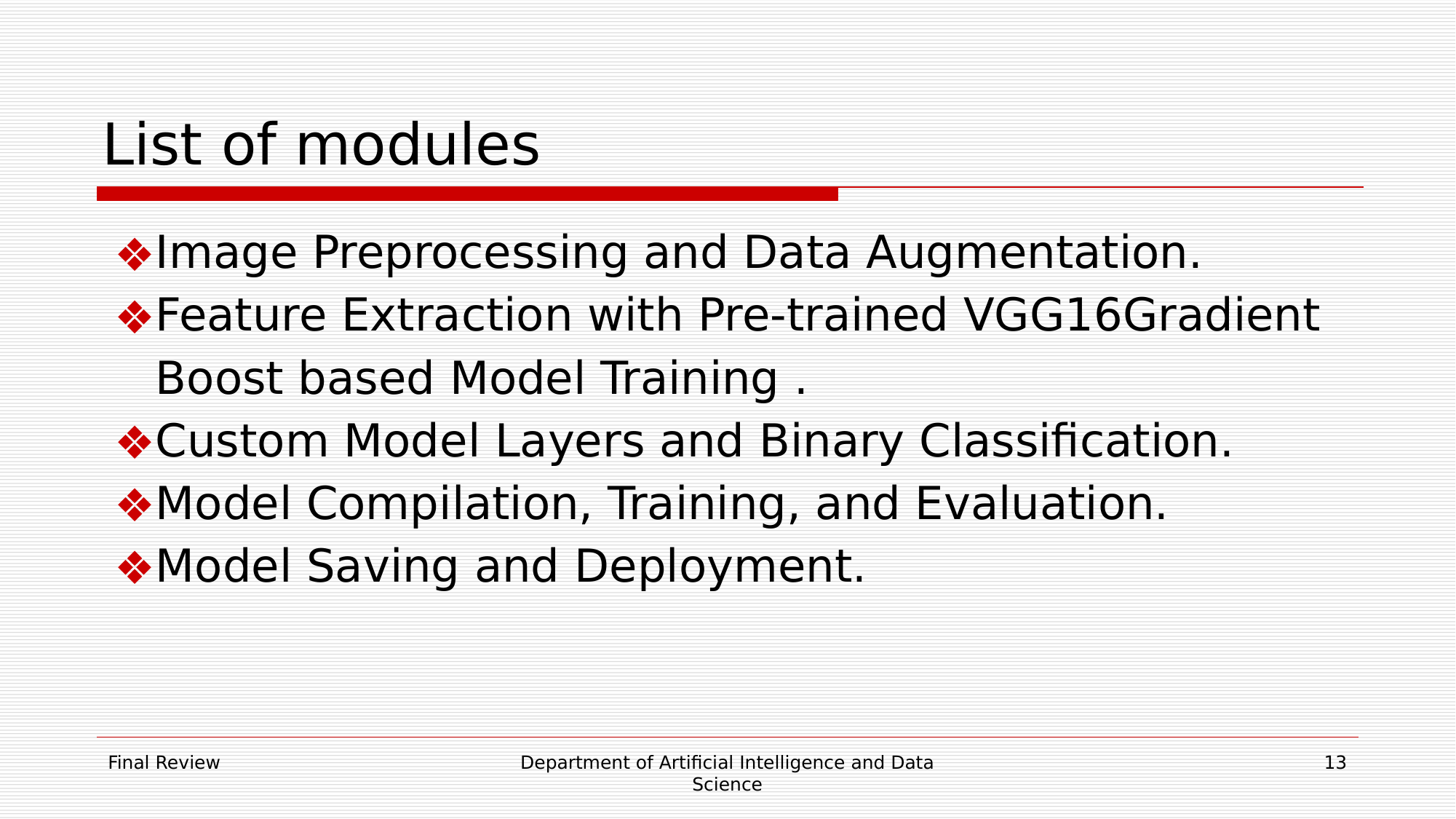

# List of modules
Image Preprocessing and Data Augmentation.
Feature Extraction with Pre-trained VGG16Gradient Boost based Model Training .
Custom Model Layers and Binary Classification.
Model Compilation, Training, and Evaluation.
Model Saving and Deployment.
Final Review
Department of Artificial Intelligence and Data Science
13